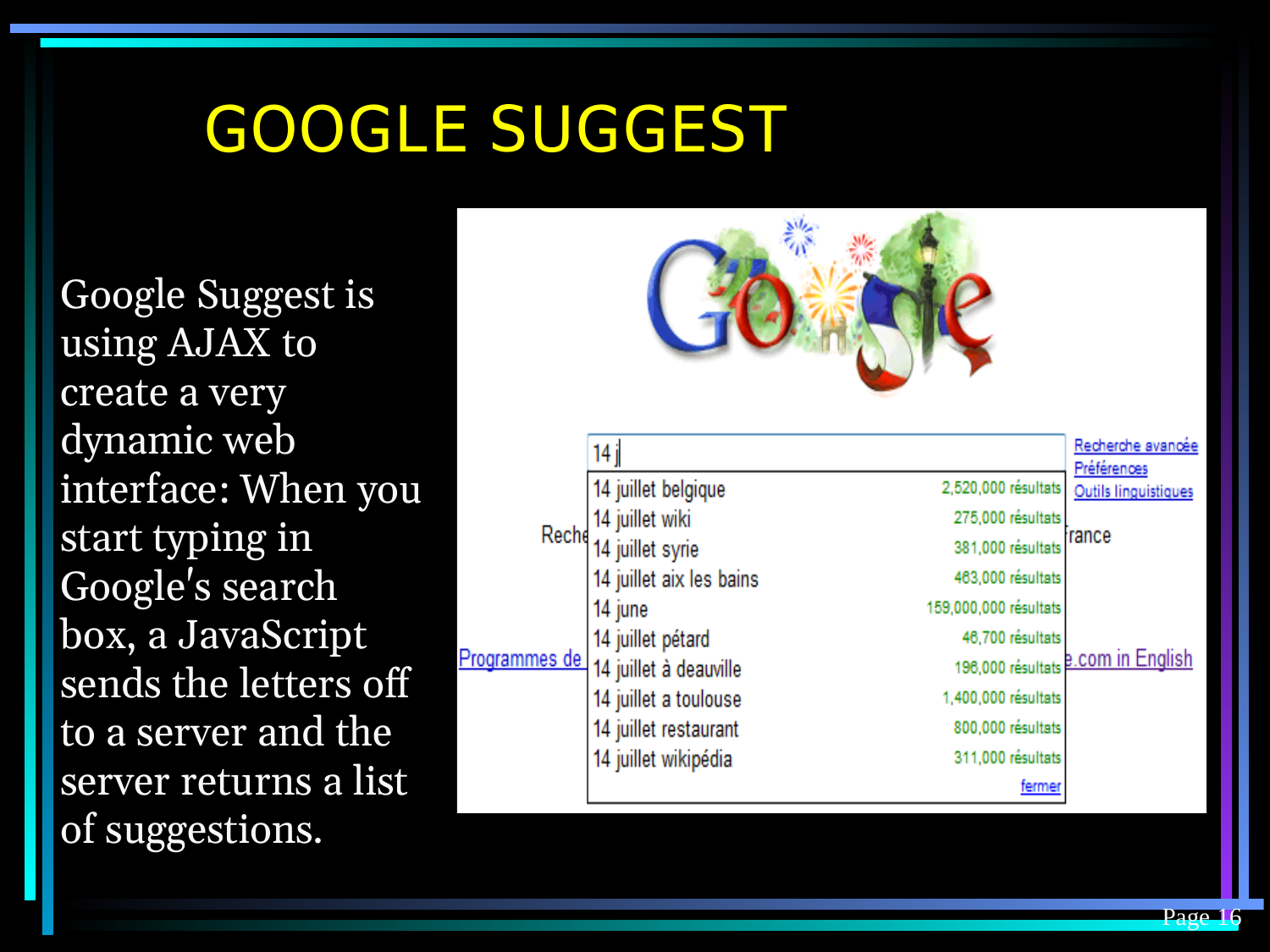

# GOOGLE SUGGEST

Google Suggest is using AJAX to create a very dynamic web interface: When you start typing in Google's search
box, a JavaScript sends the letters off to a server and the server returns a list of suggestions.
Page 16